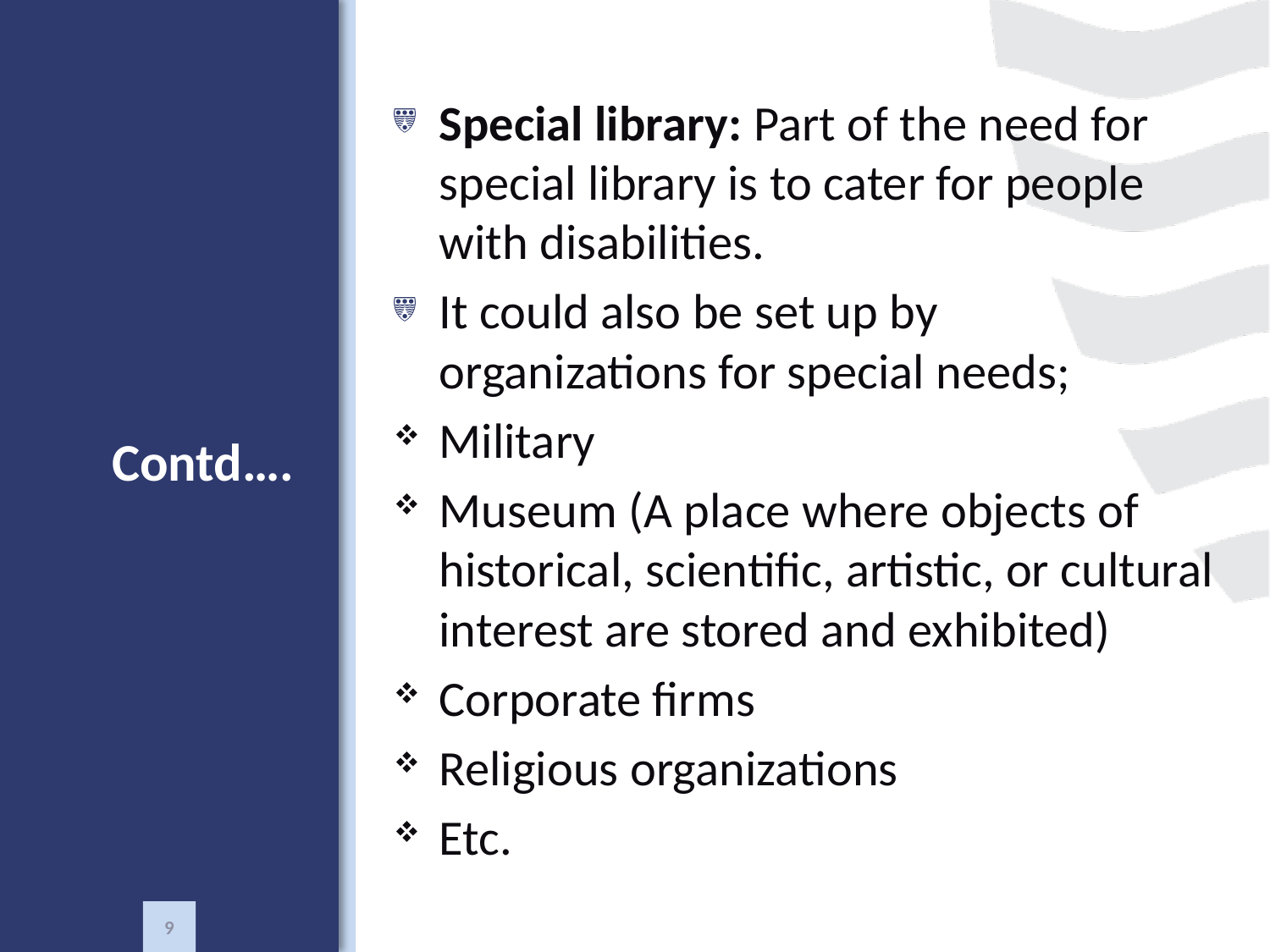

Special library: Part of the need for special library is to cater for people with disabilities.
It could also be set up by organizations for special needs;
Military
Museum (A place where objects of historical, scientific, artistic, or cultural interest are stored and exhibited)
Corporate firms
Religious organizations
Etc.

# Contd….
9